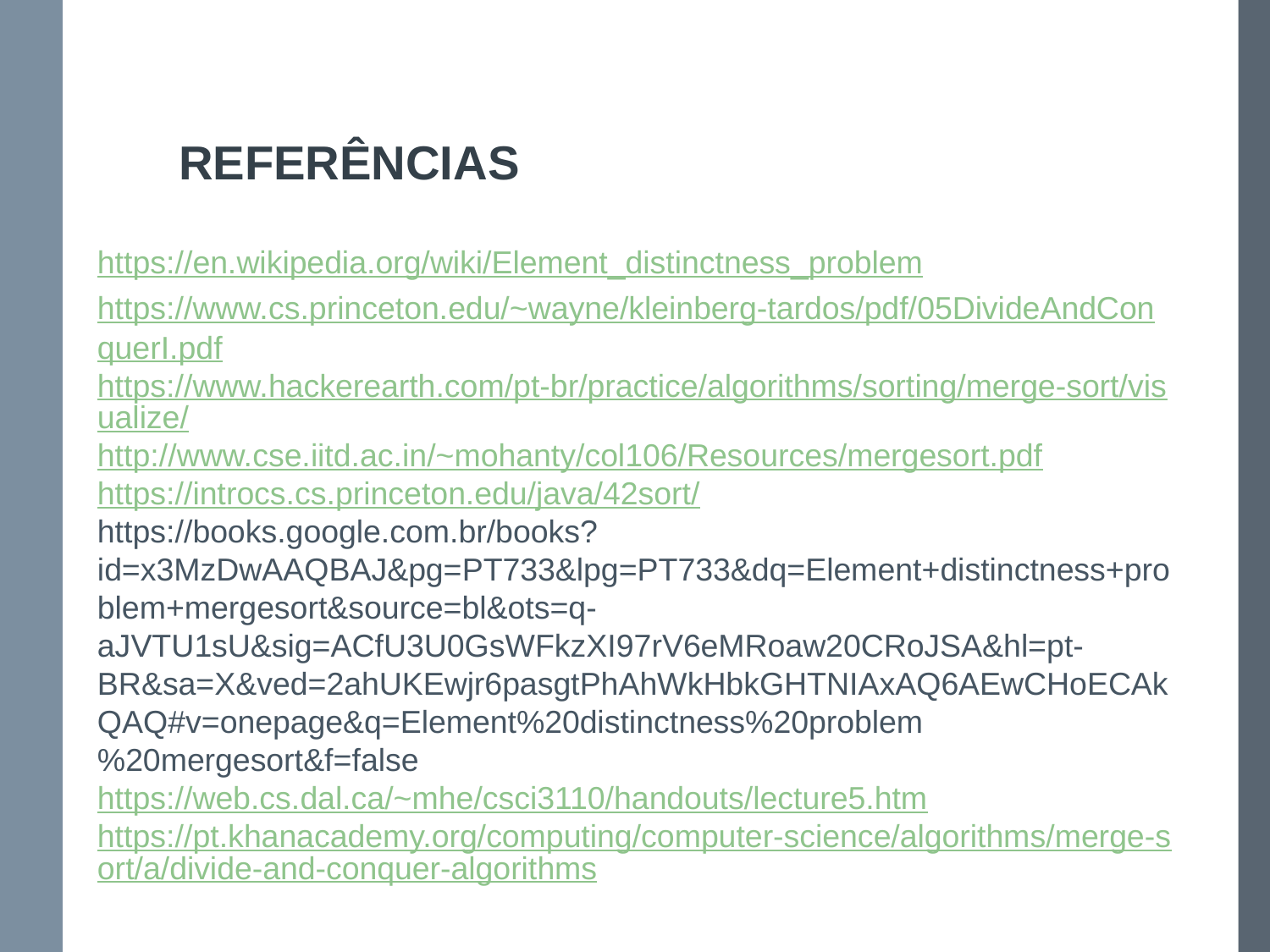

# REFERÊNCIAS
https://en.wikipedia.org/wiki/Element_distinctness_problem
https://www.cs.princeton.edu/~wayne/kleinberg-tardos/pdf/05DivideAndConquerI.pdf
https://www.hackerearth.com/pt-br/practice/algorithms/sorting/merge-sort/visualize/
http://www.cse.iitd.ac.in/~mohanty/col106/Resources/mergesort.pdf
https://introcs.cs.princeton.edu/java/42sort/
https://books.google.com.br/books?id=x3MzDwAAQBAJ&pg=PT733&lpg=PT733&dq=Element+distinctness+problem+mergesort&source=bl&ots=q-aJVTU1sU&sig=ACfU3U0GsWFkzXI97rV6eMRoaw20CRoJSA&hl=pt-BR&sa=X&ved=2ahUKEwjr6pasgtPhAhWkHbkGHTNIAxAQ6AEwCHoECAkQAQ#v=onepage&q=Element%20distinctness%20problem%20mergesort&f=false
https://web.cs.dal.ca/~mhe/csci3110/handouts/lecture5.htm
https://pt.khanacademy.org/computing/computer-science/algorithms/merge-sort/a/divide-and-conquer-algorithms